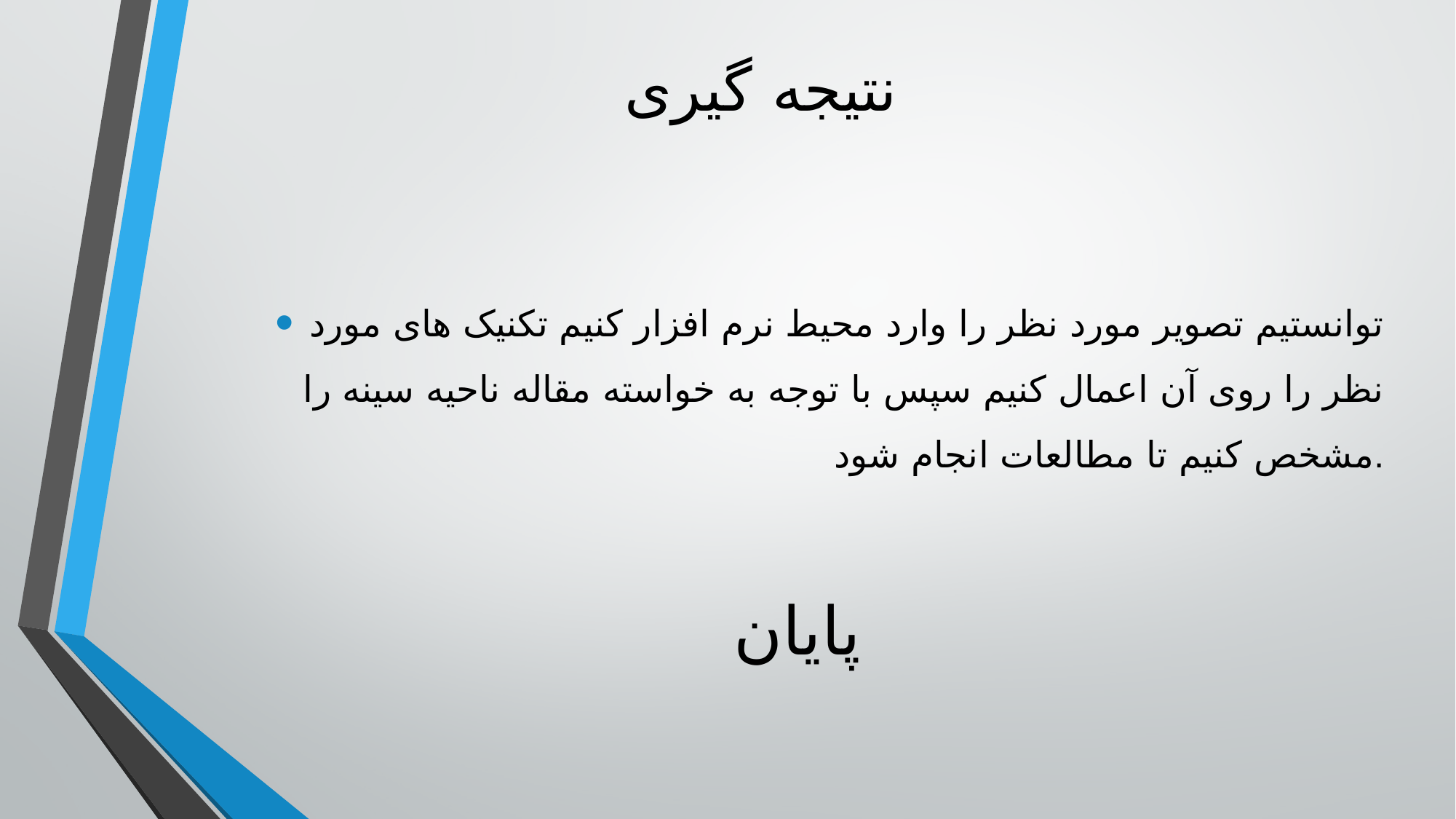

# نتیجه گیری
توانستیم تصویر مورد نظر را وارد محیط نرم افزار کنیم تکنیک های مورد نظر را روی آن اعمال کنیم سپس با توجه به خواسته مقاله ناحیه سینه را مشخص کنیم تا مطالعات انجام شود.
پایان